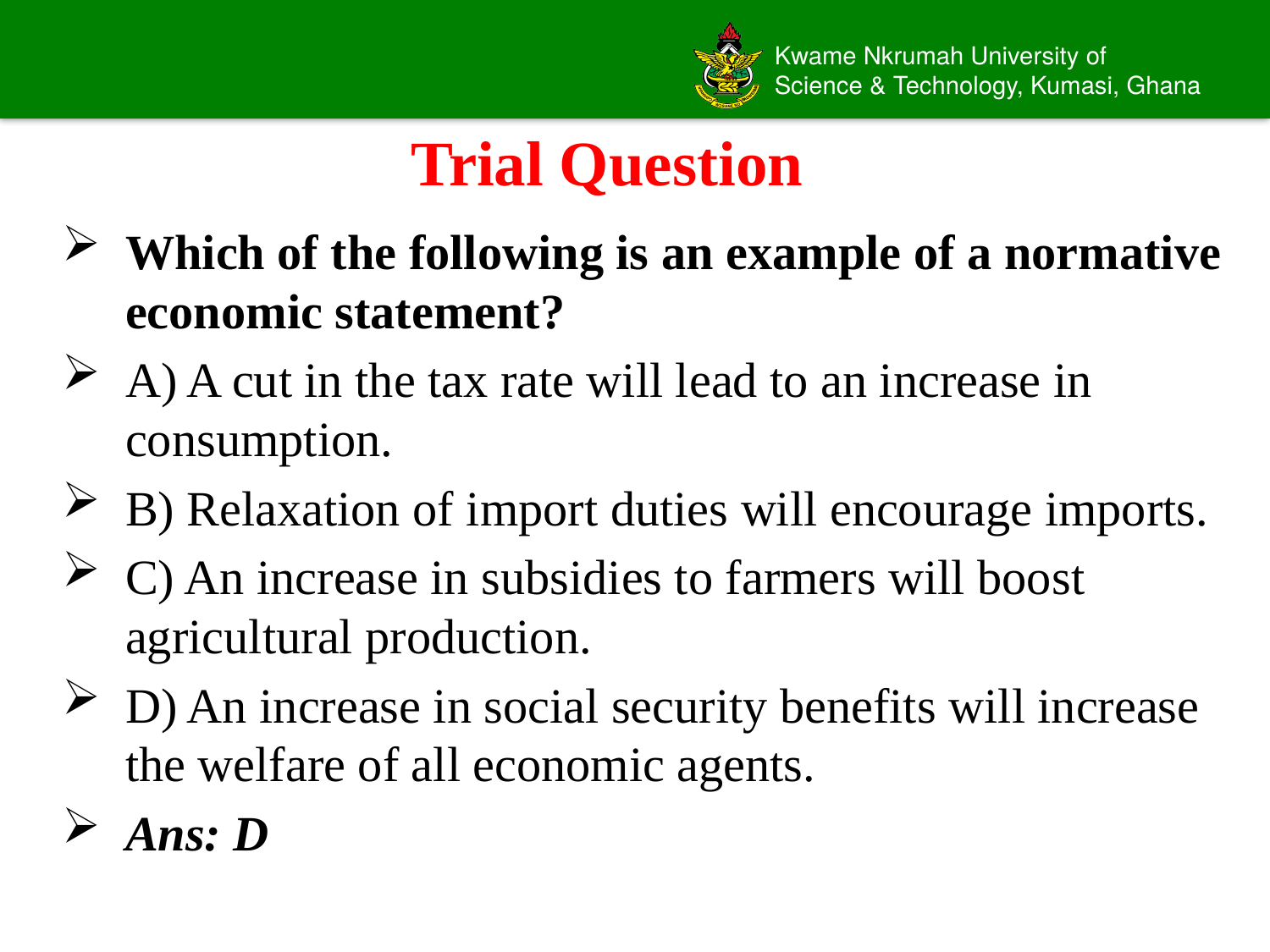

# Trial Question
Which of the following is an example of a normative economic statement?
A) A cut in the tax rate will lead to an increase in consumption.
B) Relaxation of import duties will encourage imports.
C) An increase in subsidies to farmers will boost agricultural production.
D) An increase in social security benefits will increase the welfare of all economic agents.
Ans: D